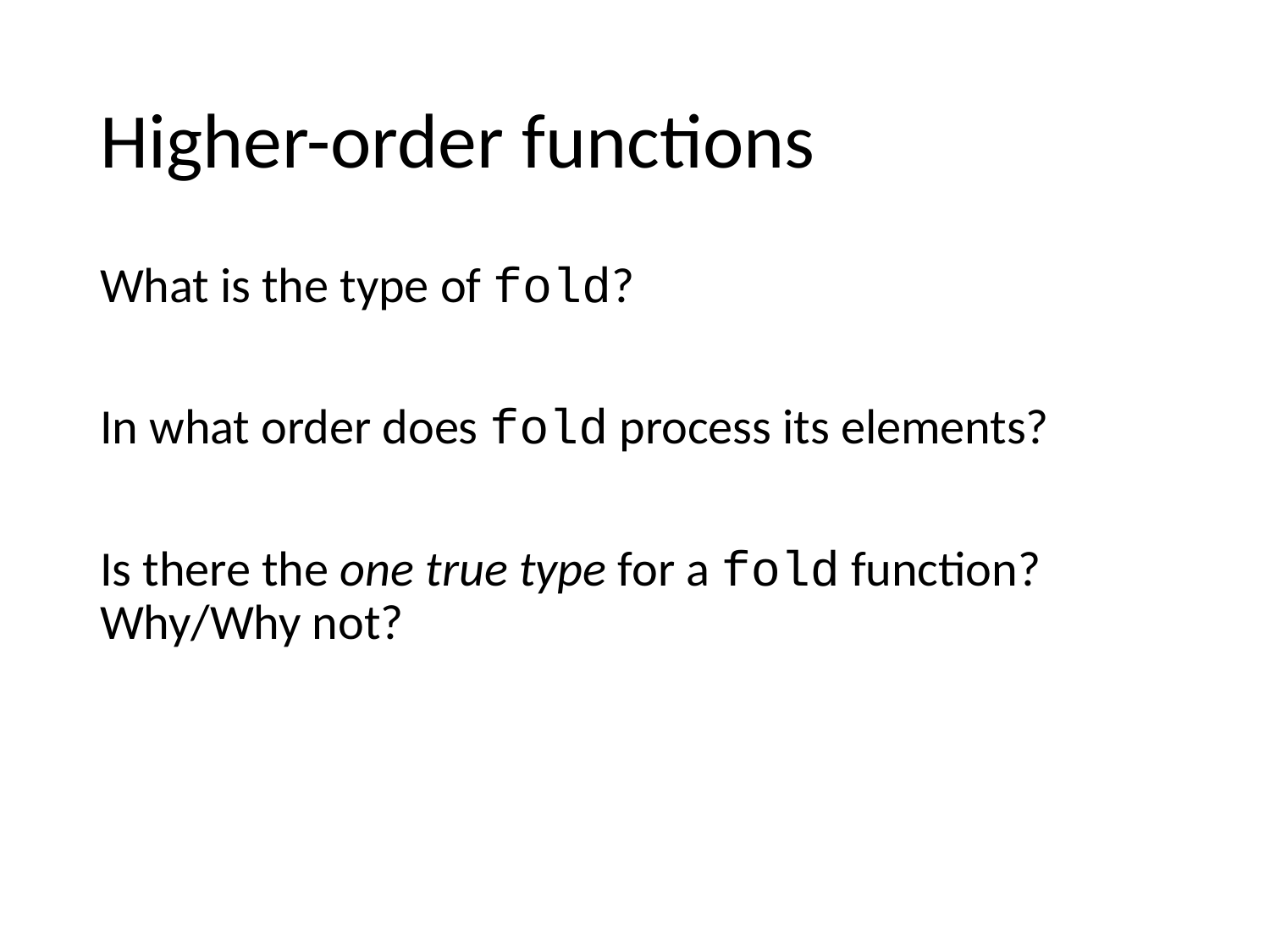

# Higher-order functions
What is the type of fold?

In what order does fold process its elements?

Is there the one true type for a fold function? Why/Why not?